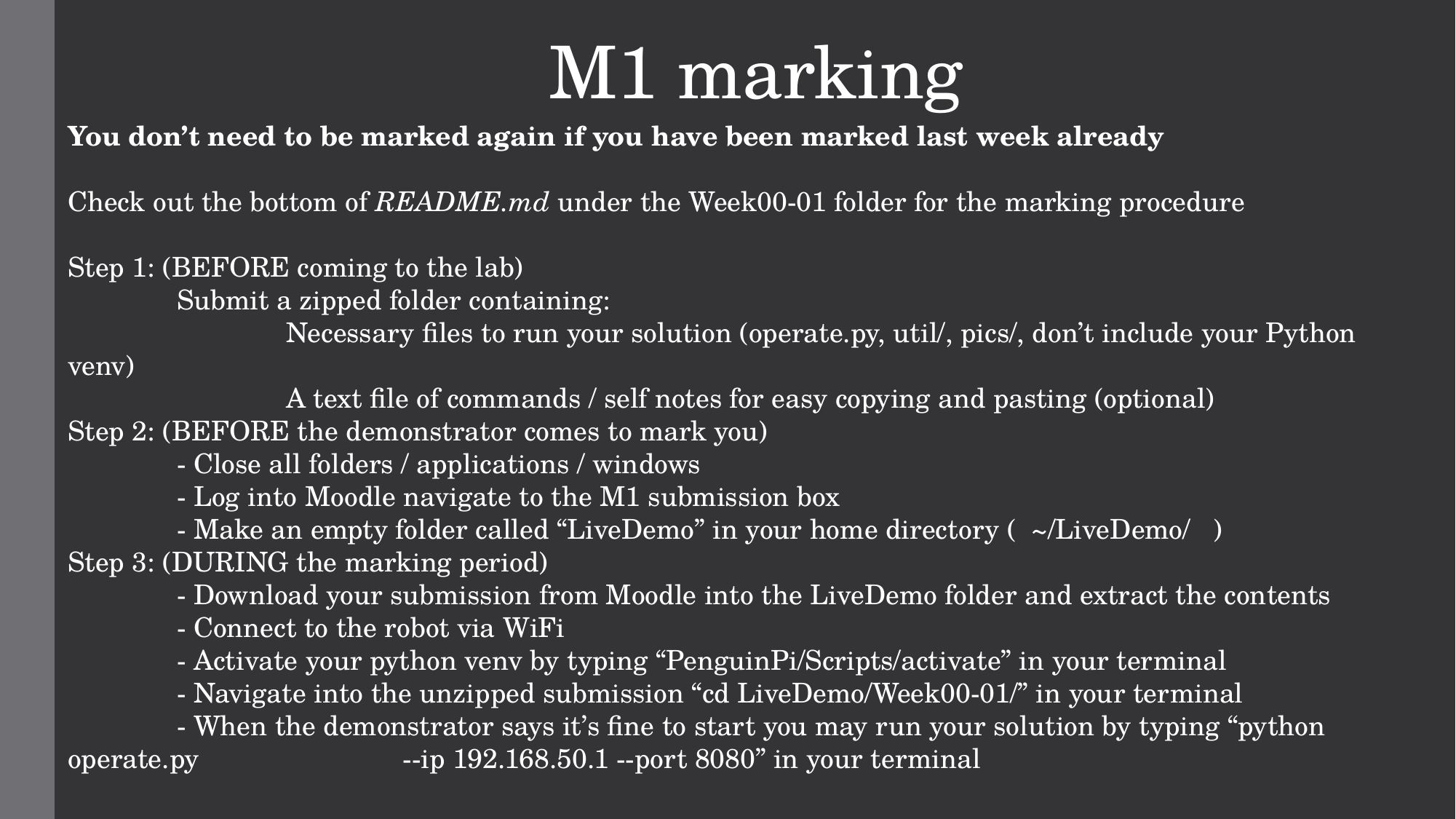

M1 marking
You don’t need to be marked again if you have been marked last week already

Check out the bottom of README.md under the Week00-01 folder for the marking procedure

Step 1: (BEFORE coming to the lab)
	Submit a zipped folder containing:
		Necessary files to run your solution (operate.py, util/, pics/, don’t include your Python venv)
		A text file of commands / self notes for easy copying and pasting (optional)
Step 2: (BEFORE the demonstrator comes to mark you)
	- Close all folders / applications / windows
	- Log into Moodle navigate to the M1 submission box
	- Make an empty folder called “LiveDemo” in your home directory (  ~/LiveDemo/   )
Step 3: (DURING the marking period)
	- Download your submission from Moodle into the LiveDemo folder and extract the contents
	- Connect to the robot via WiFi
	- Activate your python venv by typing “PenguinPi/Scripts/activate” in your terminal
	- Navigate into the unzipped submission “cd LiveDemo/Week00-01/” in your terminal
	- When the demonstrator says it’s fine to start you may run your solution by typing “python operate.py 		 --ip 192.168.50.1 --port 8080” in your terminal